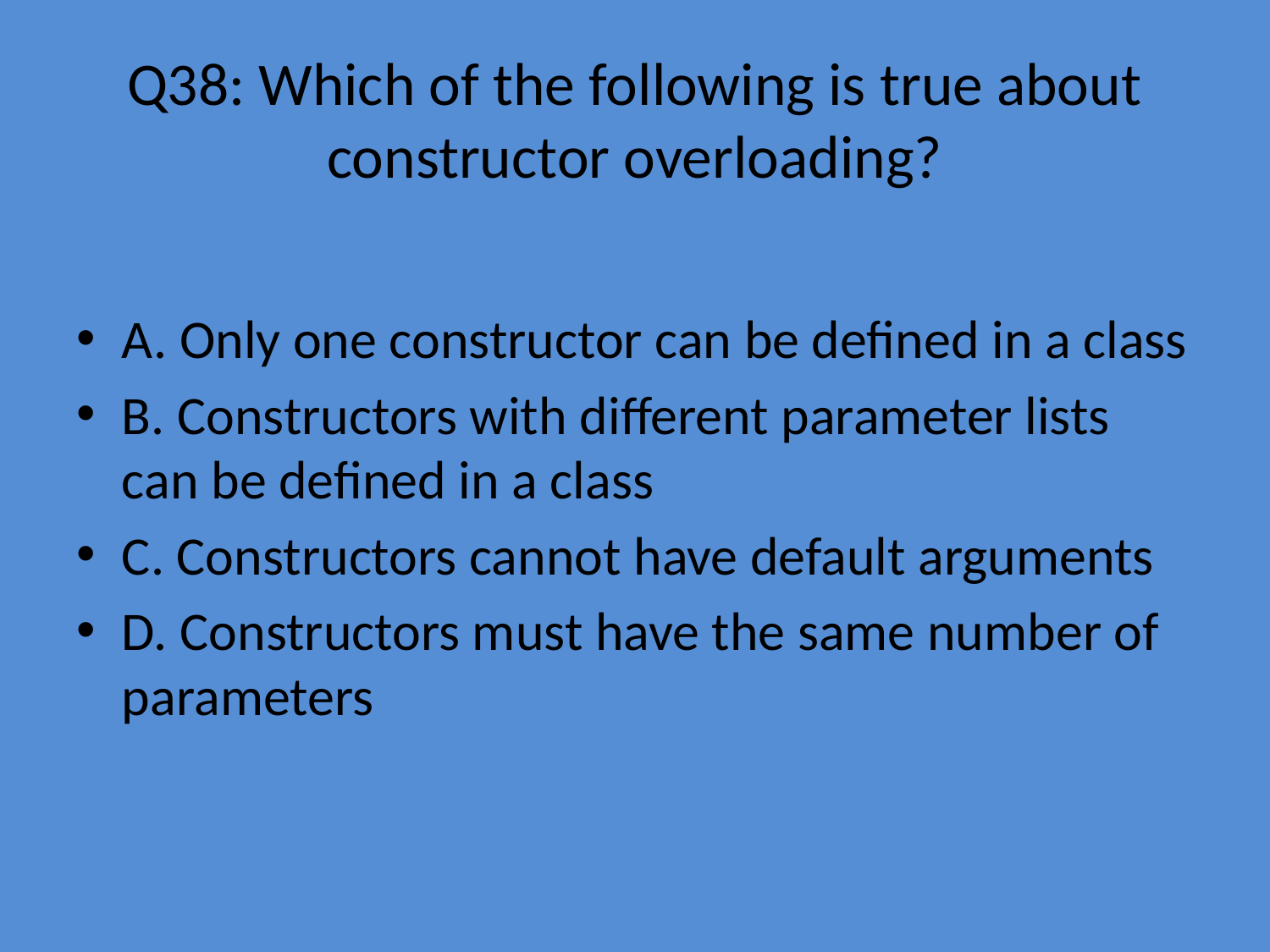

# Q38: Which of the following is true about constructor overloading?

A. Only one constructor can be defined in a class
B. Constructors with different parameter lists can be defined in a class
C. Constructors cannot have default arguments
D. Constructors must have the same number of parameters